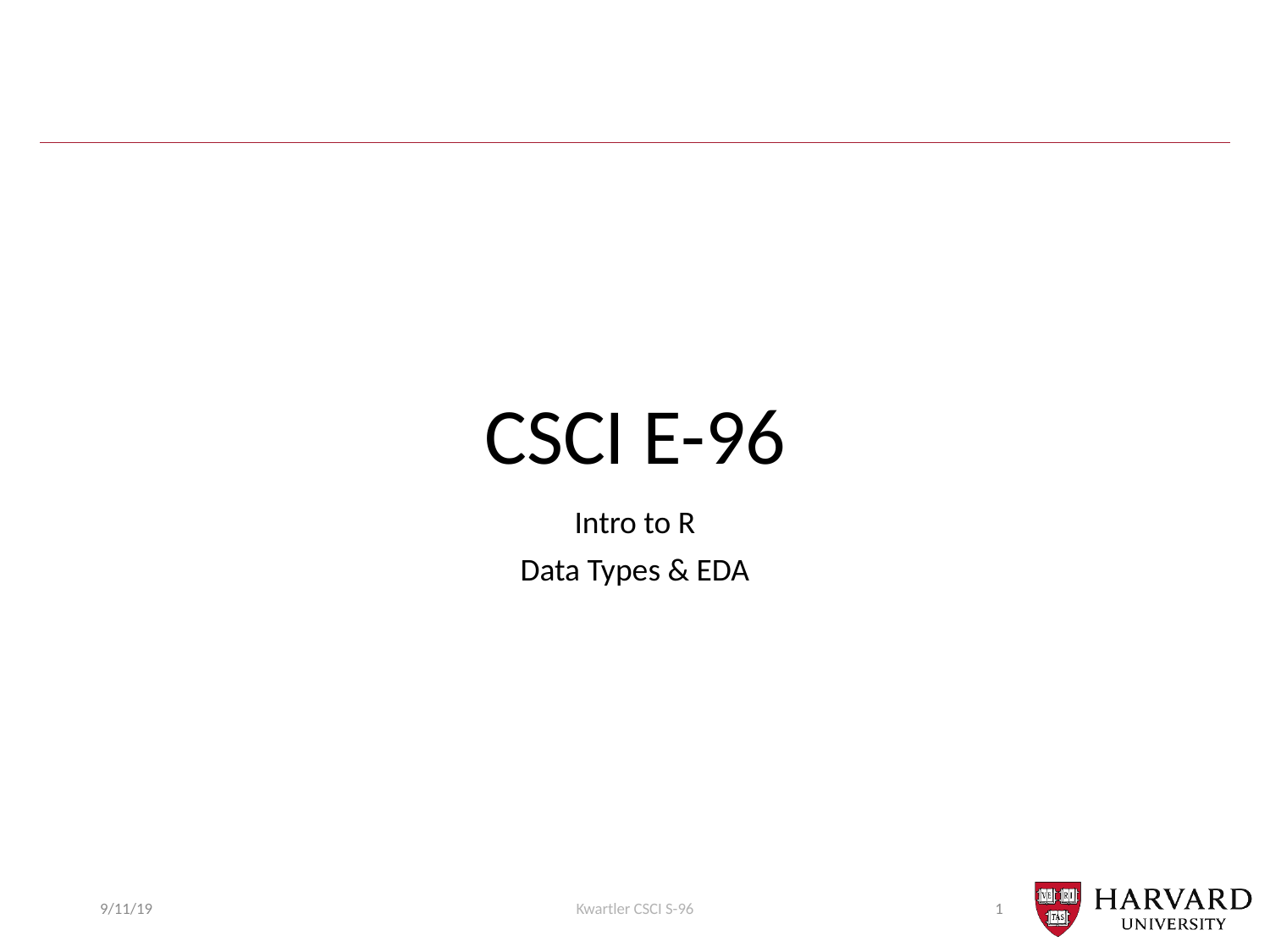

# CSCI E-96
Intro to R
Data Types & EDA
9/11/19
Kwartler CSCI S-96
1